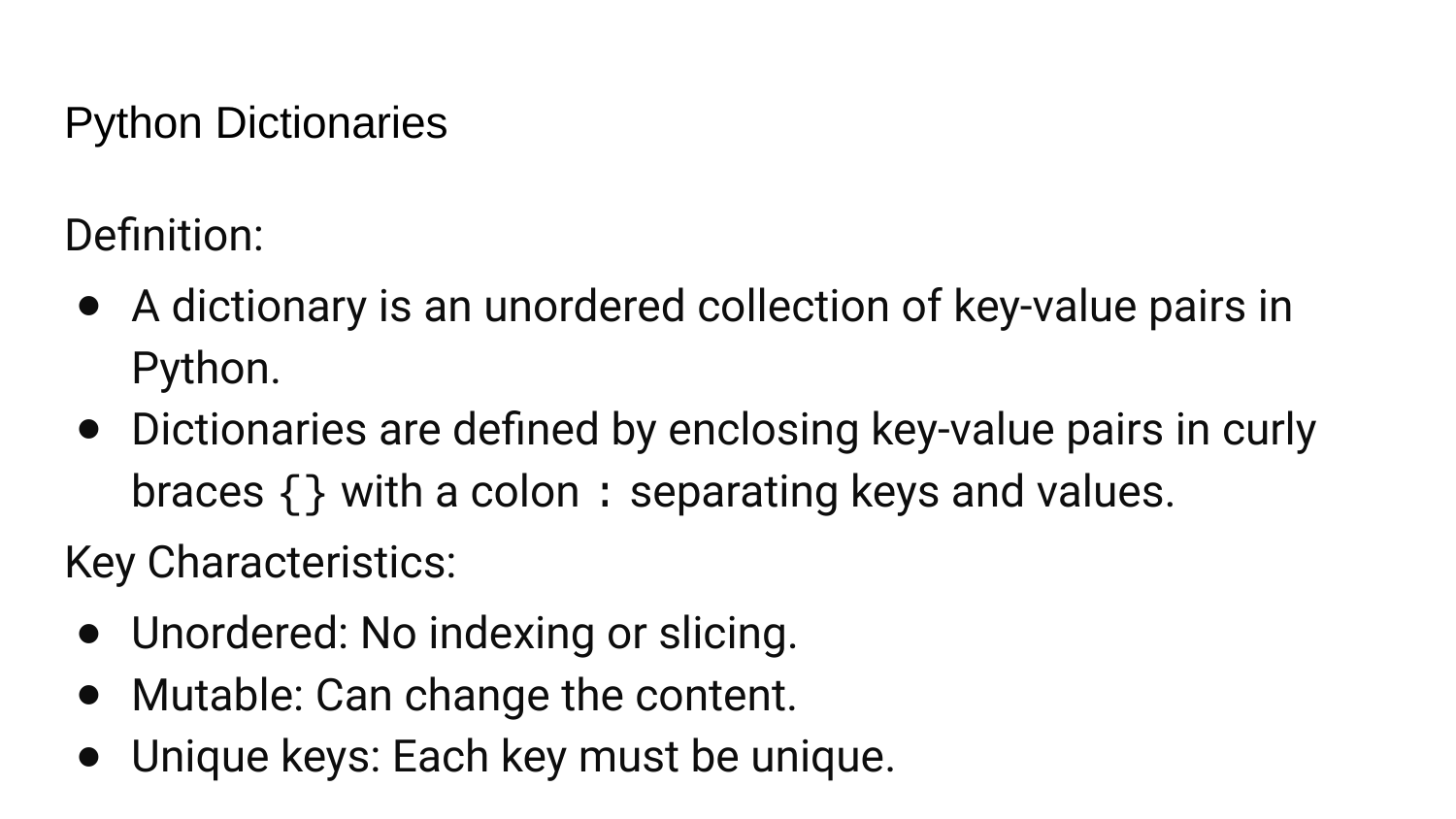

# Python Dictionaries

Definition:
A dictionary is an unordered collection of key-value pairs in Python.
Dictionaries are defined by enclosing key-value pairs in curly braces {} with a colon : separating keys and values.
Key Characteristics:
Unordered: No indexing or slicing.
Mutable: Can change the content.
Unique keys: Each key must be unique.